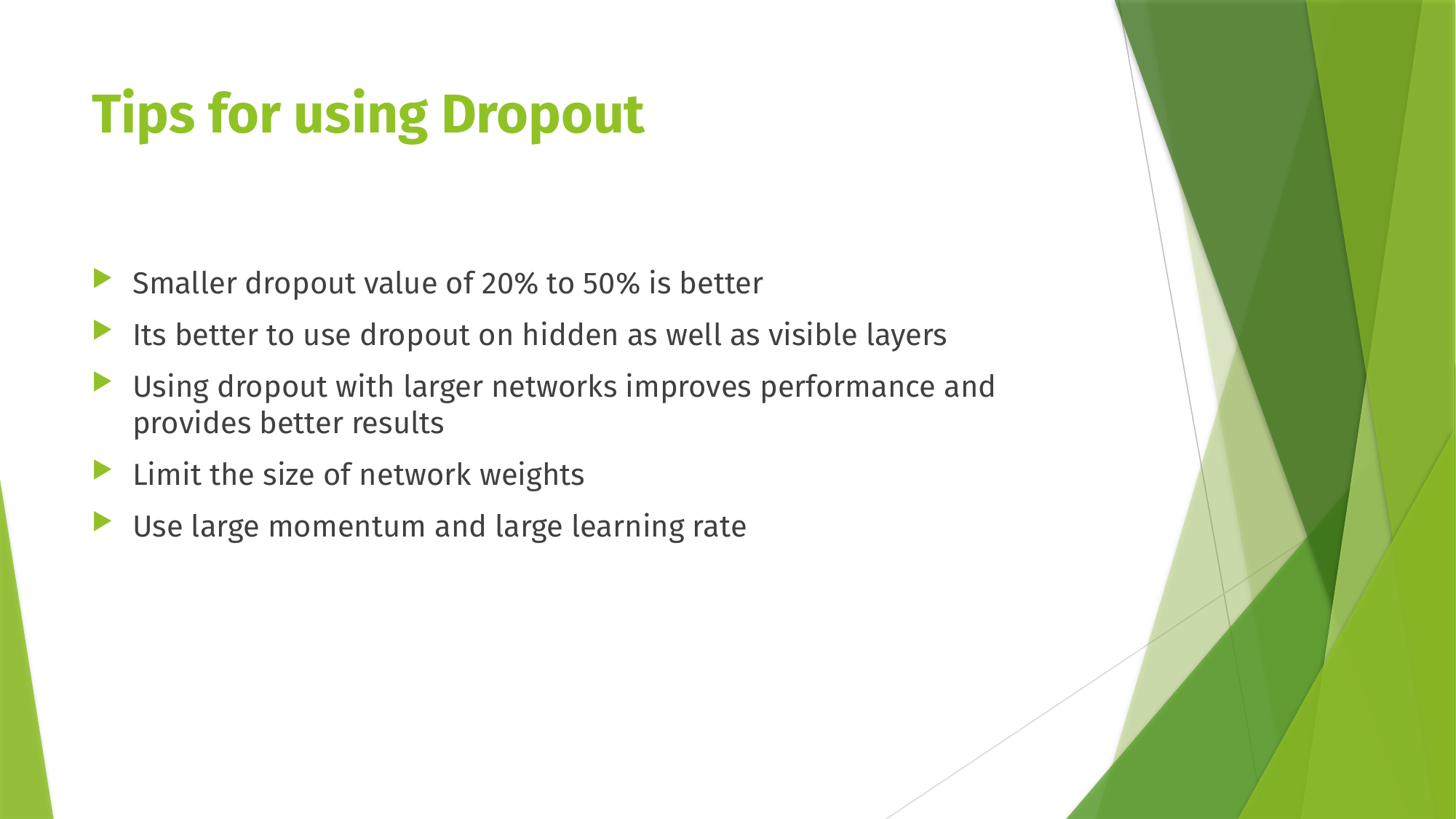

# Tips for using Dropout
Smaller dropout value of 20% to 50% is better
Its better to use dropout on hidden as well as visible layers
Using dropout with larger networks improves performance and provides better results
Limit the size of network weights
Use large momentum and large learning rate